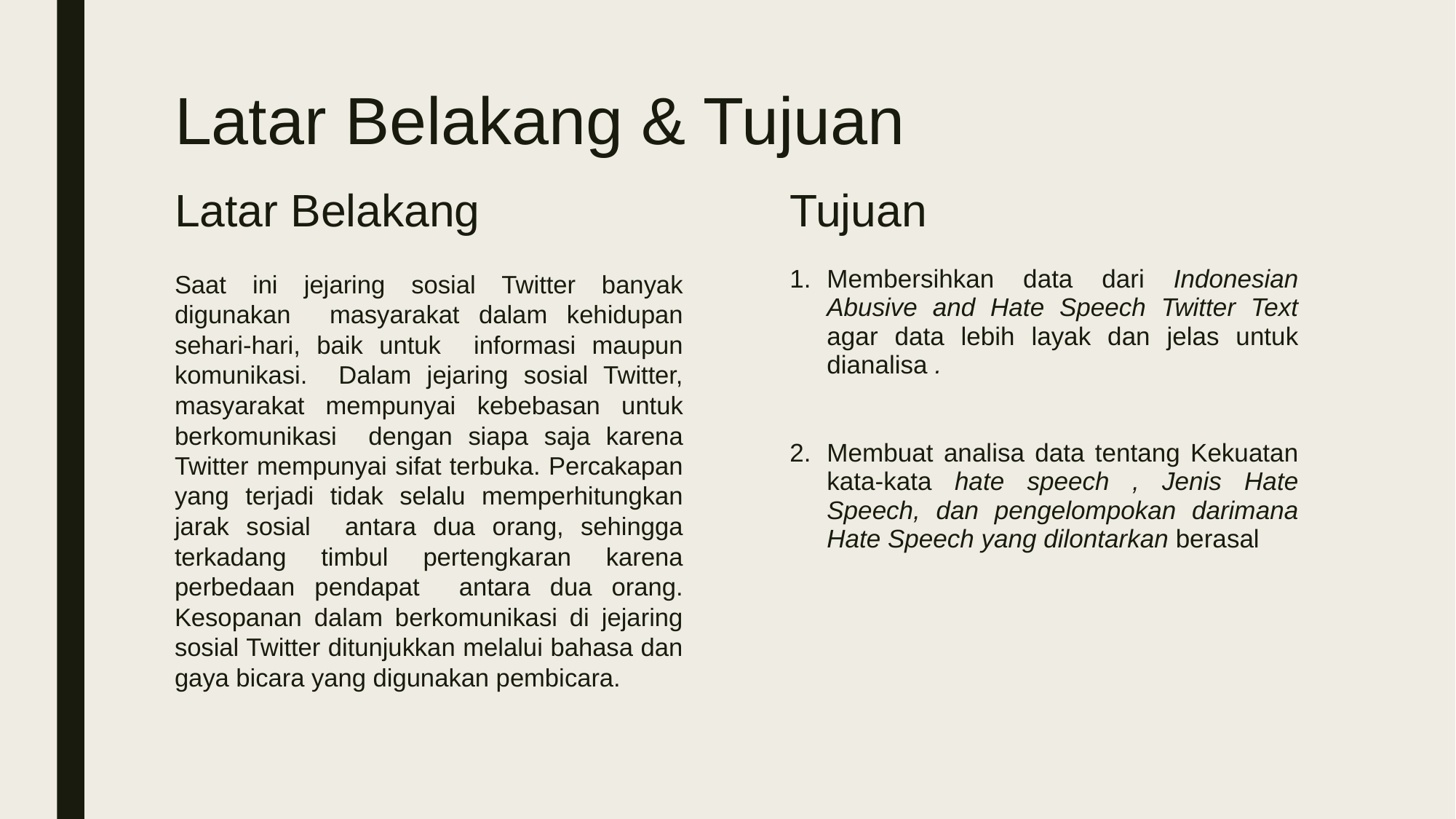

# Latar Belakang & Tujuan
Latar Belakang
Tujuan
Membersihkan data dari Indonesian Abusive and Hate Speech Twitter Text agar data lebih layak dan jelas untuk dianalisa .

Membuat analisa data tentang Kekuatan kata-kata hate speech , Jenis Hate Speech, dan pengelompokan darimana Hate Speech yang dilontarkan berasal
Saat ini jejaring sosial Twitter banyak digunakan  masyarakat dalam kehidupan sehari-hari, baik untuk  informasi maupun komunikasi.  Dalam jejaring sosial Twitter, masyarakat mempunyai kebebasan untuk berkomunikasi  dengan siapa saja karena Twitter mempunyai sifat terbuka. Percakapan yang terjadi tidak selalu memperhitungkan jarak sosial  antara dua orang, sehingga terkadang timbul pertengkaran karena perbedaan pendapat  antara dua orang. Kesopanan dalam berkomunikasi di jejaring sosial Twitter ditunjukkan melalui bahasa dan gaya bicara yang digunakan pembicara.